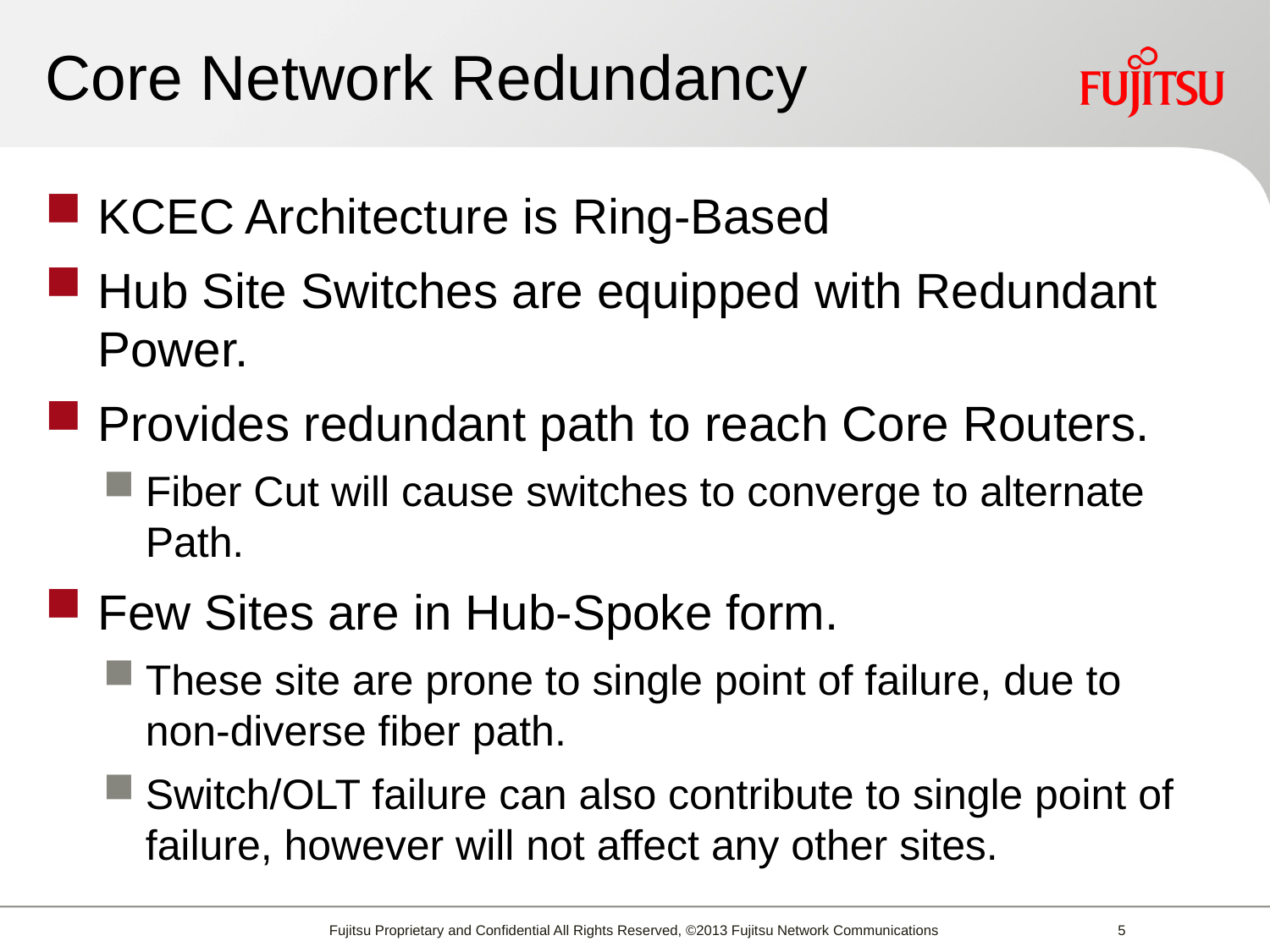

# Core Network Redundancy
KCEC Architecture is Ring-Based
Hub Site Switches are equipped with Redundant Power.
Provides redundant path to reach Core Routers.
Fiber Cut will cause switches to converge to alternate Path.
Few Sites are in Hub-Spoke form.
These site are prone to single point of failure, due to non-diverse fiber path.
Switch/OLT failure can also contribute to single point of failure, however will not affect any other sites.
Fujitsu Proprietary and Confidential All Rights Reserved, ©2013 Fujitsu Network Communications
5